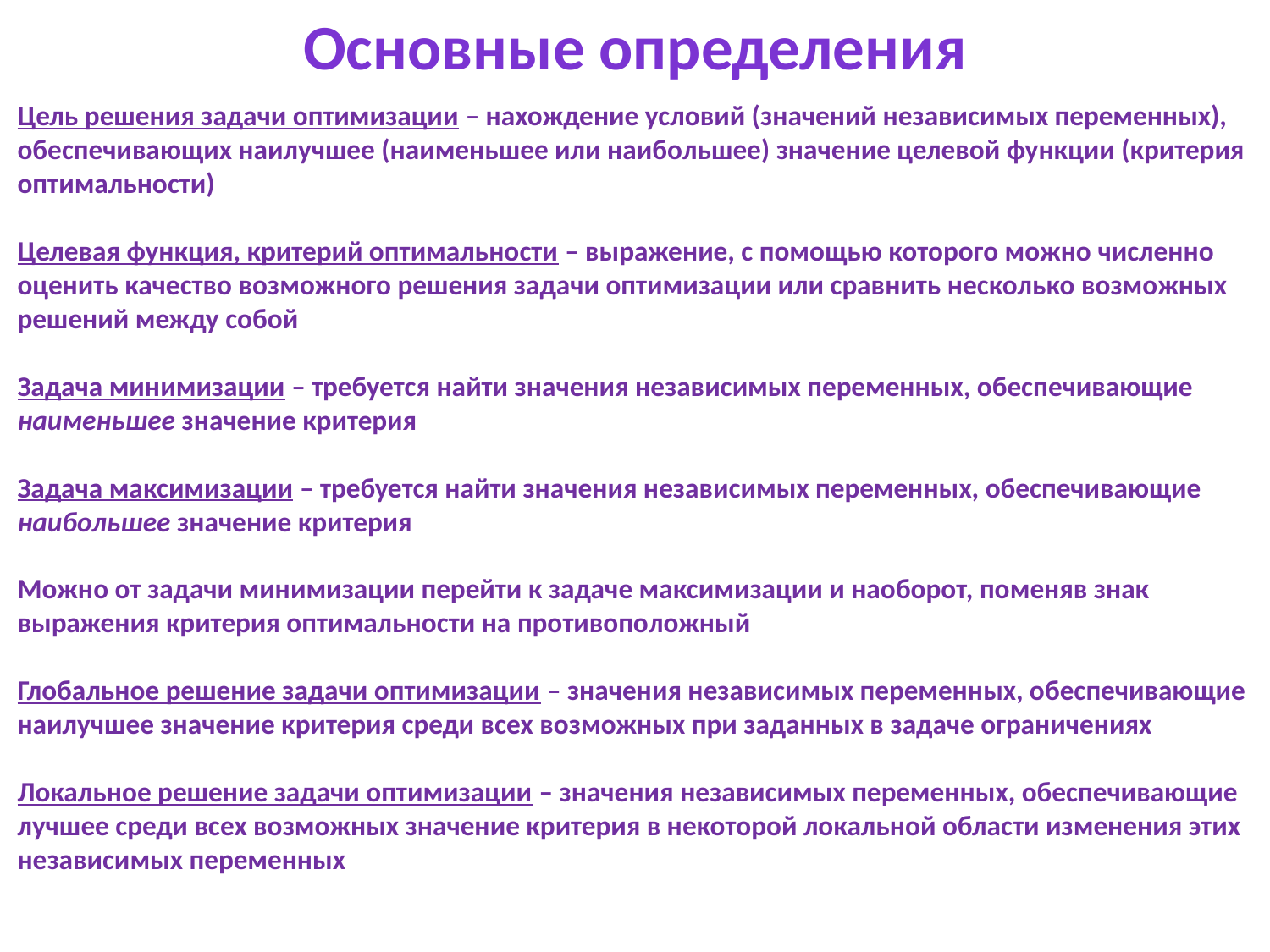

Основные определения
Цель решения задачи оптимизации – нахождение условий (значений независимых переменных), обеспечивающих наилучшее (наименьшее или наибольшее) значение целевой функции (критерия оптимальности)

Целевая функция, критерий оптимальности – выражение, с помощью которого можно численно оценить качество возможного решения задачи оптимизации или сравнить несколько возможных решений между собой

Задача минимизации – требуется найти значения независимых переменных, обеспечивающие наименьшее значение критерия

Задача максимизации – требуется найти значения независимых переменных, обеспечивающие наибольшее значение критерия

Можно от задачи минимизации перейти к задаче максимизации и наоборот, поменяв знак выражения критерия оптимальности на противоположный

Глобальное решение задачи оптимизации – значения независимых переменных, обеспечивающие наилучшее значение критерия среди всех возможных при заданных в задаче ограничениях

Локальное решение задачи оптимизации – значения независимых переменных, обеспечивающие лучшее среди всех возможных значение критерия в некоторой локальной области изменения этих независимых переменных